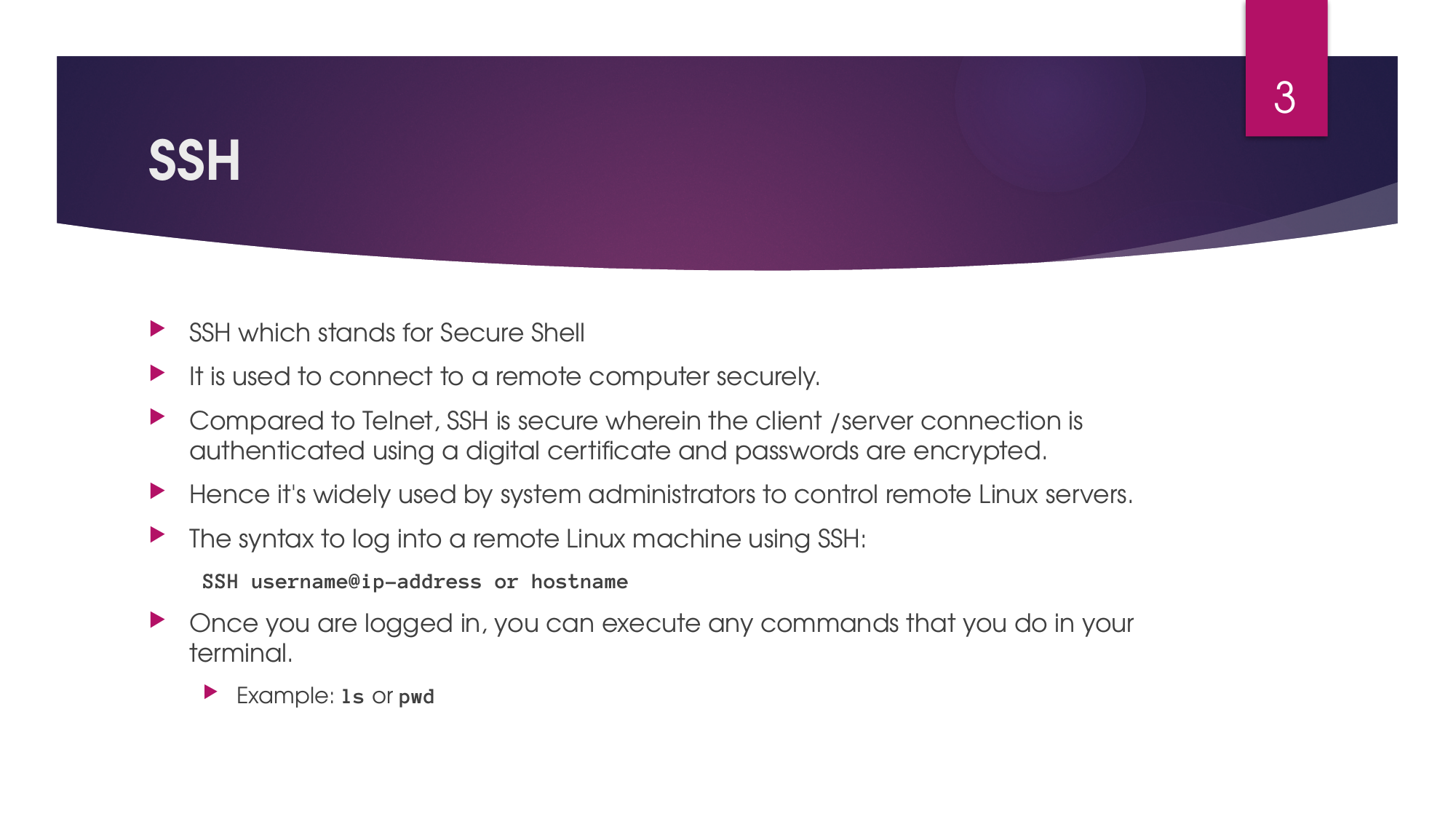

3
# SSH
SSH which stands for Secure Shell
It is used to connect to a remote computer securely.
Compared to Telnet, SSH is secure wherein the client /server connection is authenticated using a digital certificate and passwords are encrypted.
Hence it's widely used by system administrators to control remote Linux servers.
The syntax to log into a remote Linux machine using SSH:
SSH username@ip-address or hostname
Once you are logged in, you can execute any commands that you do in your terminal.
Example: ls or pwd